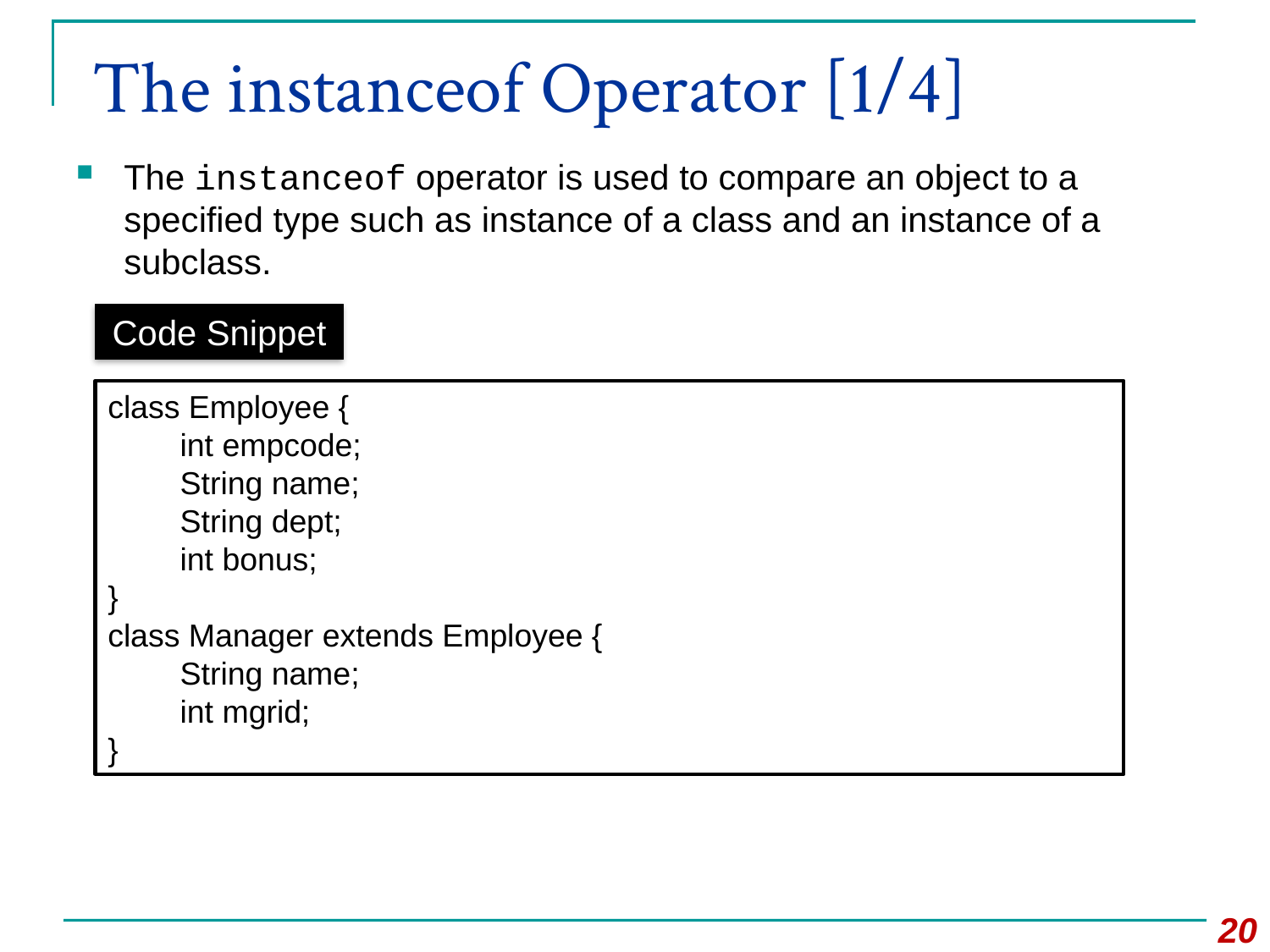

# The instanceof Operator [1/4]
The instanceof operator is used to compare an object to a specified type such as instance of a class and an instance of a subclass.
Code Snippet
class Employee {
 int empcode;
 String name;
 String dept;
 int bonus;
}
class Manager extends Employee {
 String name;
 int mgrid;
}
20